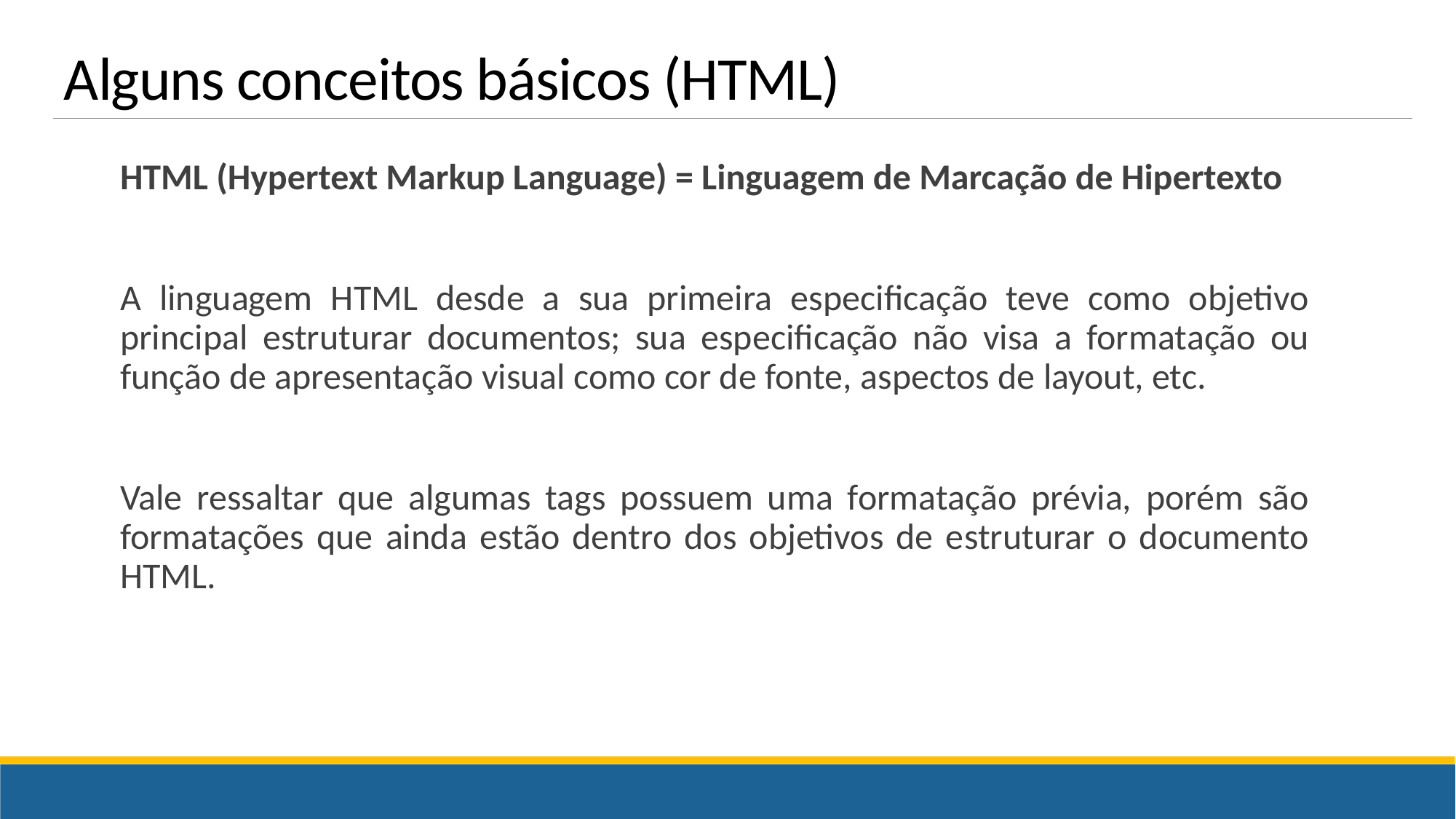

# Alguns conceitos básicos (HTML)
HTML (Hypertext Markup Language) = Linguagem de Marcação de Hipertexto

A linguagem HTML desde a sua primeira especificação teve como objetivo principal estruturar documentos; sua especificação não visa a formatação ou função de apresentação visual como cor de fonte, aspectos de layout, etc.

Vale ressaltar que algumas tags possuem uma formatação prévia, porém são formatações que ainda estão dentro dos objetivos de estruturar o documento HTML.